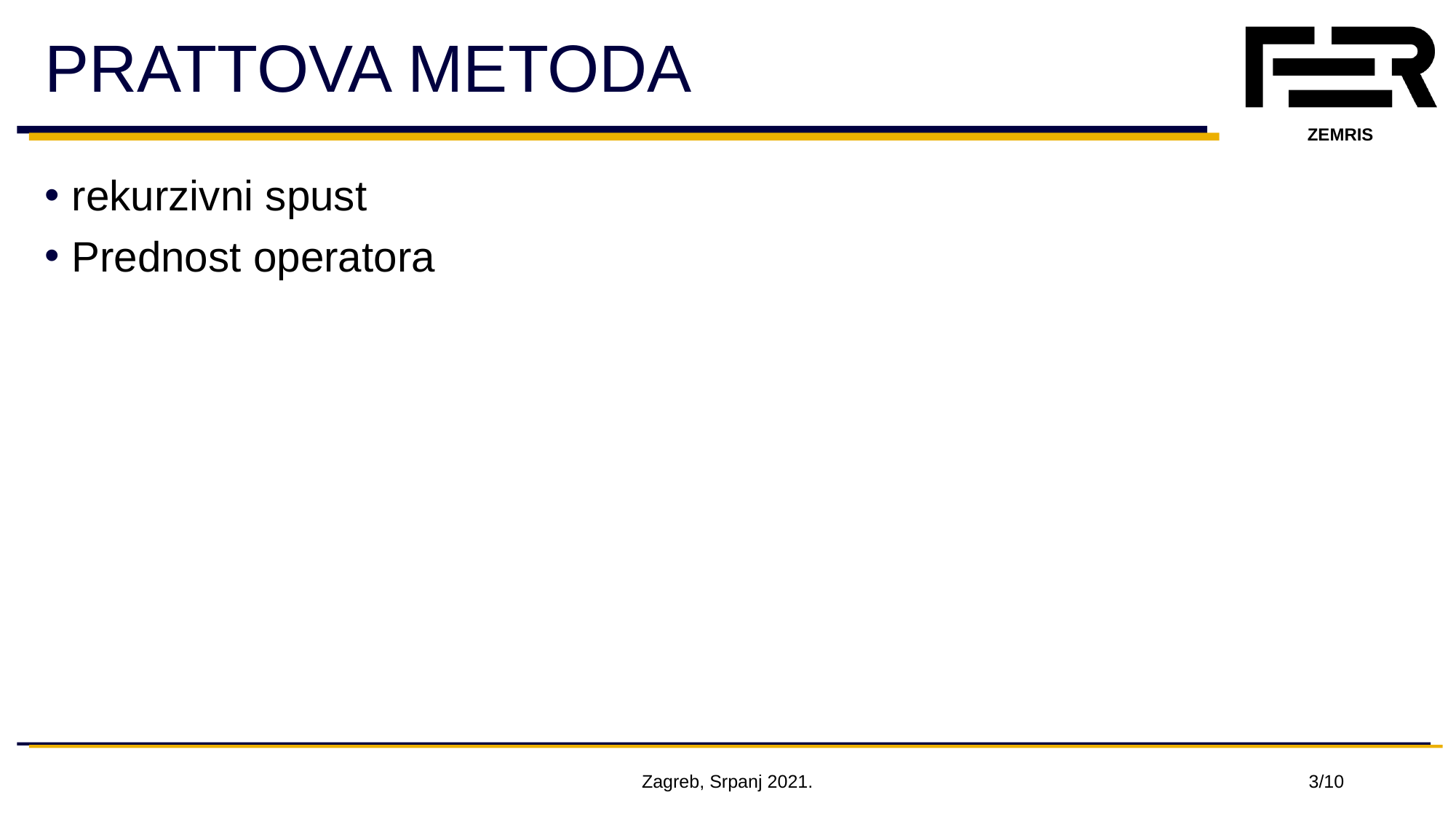

# PRATTOVA METODA
rekurzivni spust
Prednost operatora

Zagreb, Srpanj 2021.
3/10